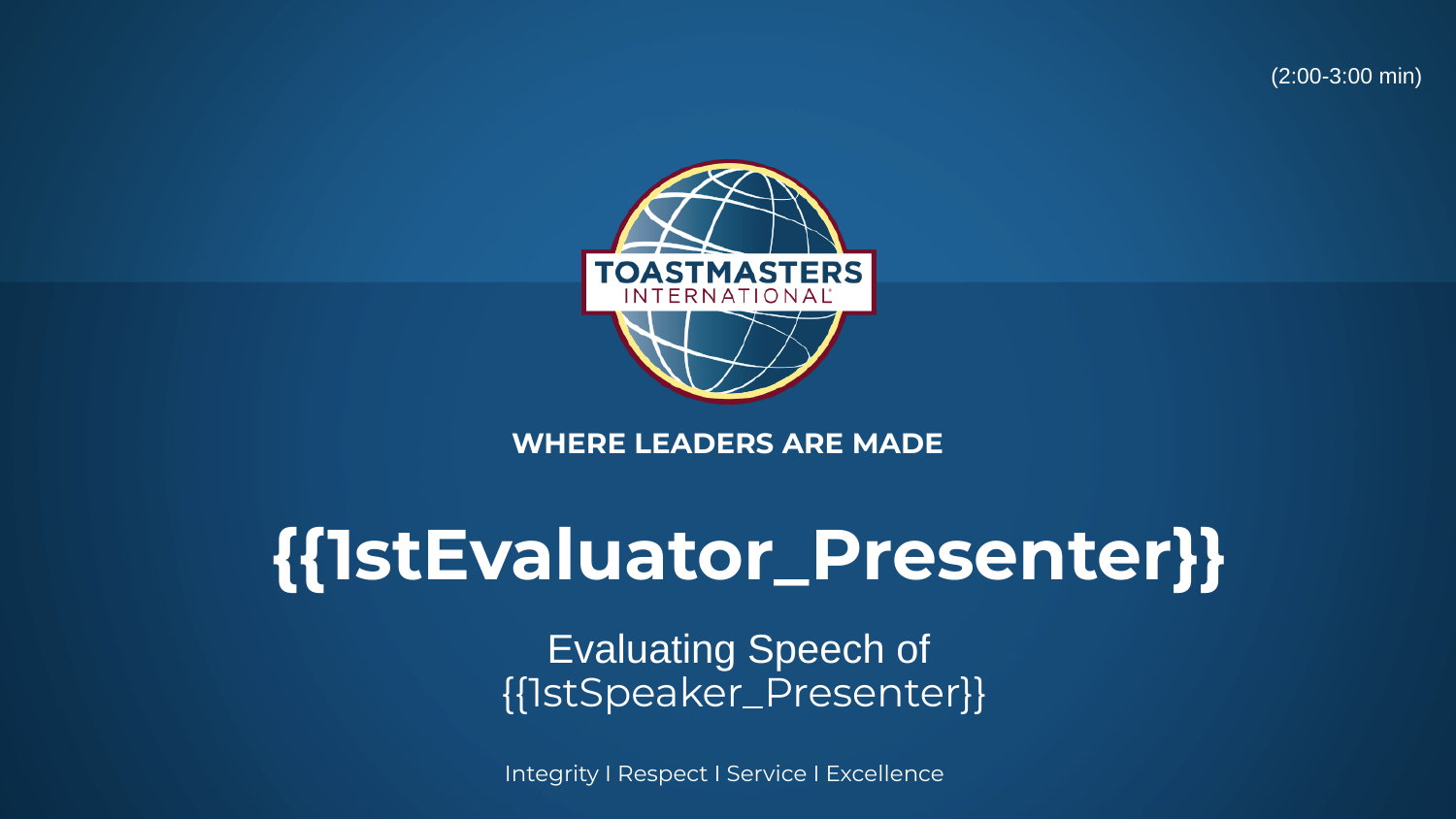

(2:00-3:00 min)
{{1stEvaluator_Presenter}}
# Evaluating Speech of {{1stSpeaker_Presenter}}